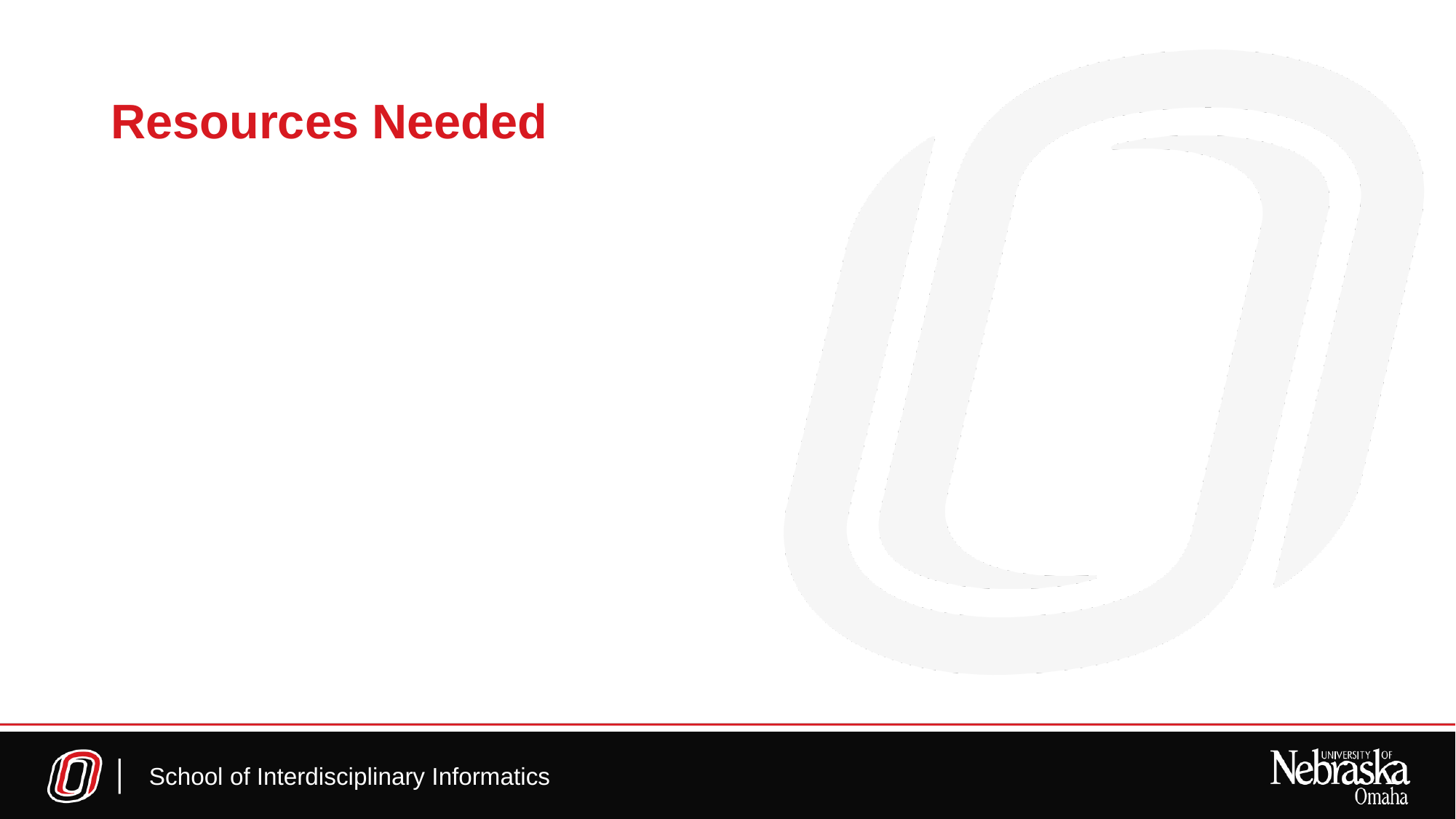

# Resources Needed

School of Interdisciplinary Informatics